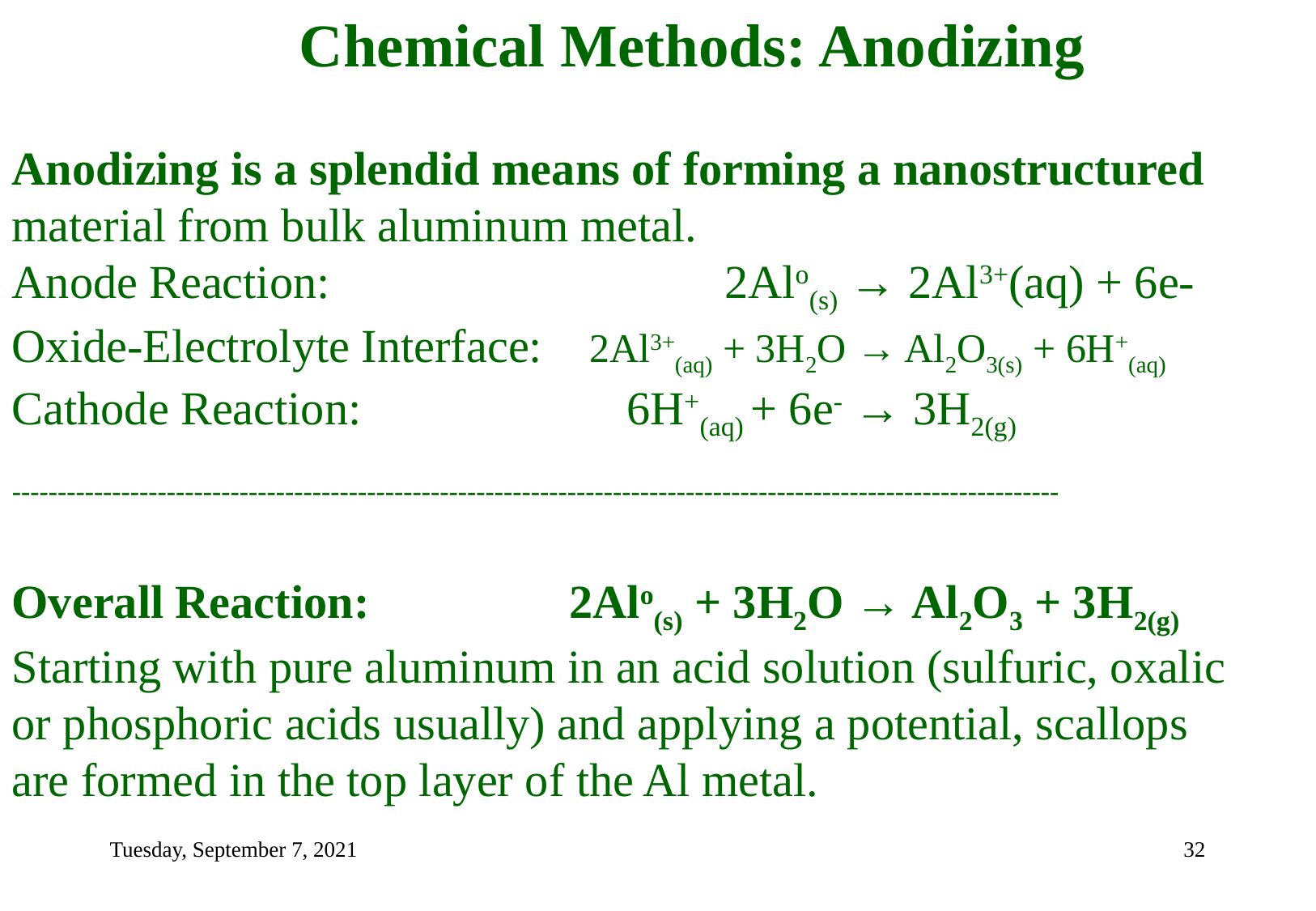

Chemical Methods: Anodizing
Anodizing is a splendid means of forming a nanostructured material from bulk aluminum metal.
Anode Reaction: 			         2Alo(s) → 2Al3+(aq) + 6e-
Oxide-Electrolyte Interface:    2Al3+(aq) + 3H2O → Al2O3(s) + 6H+(aq)
Cathode Reaction: 		           6H+(aq) + 6e- → 3H2(g)
-------------------------------------------------------------------------------------------------------------------

Overall Reaction:                 2Alo(s) + 3H2O → Al2O3 + 3H2(g)
Starting with pure aluminum in an acid solution (sulfuric, oxalic or phosphoric acids usually) and applying a potential, scallops are formed in the top layer of the Al metal.
Tuesday, September 7, 2021
32